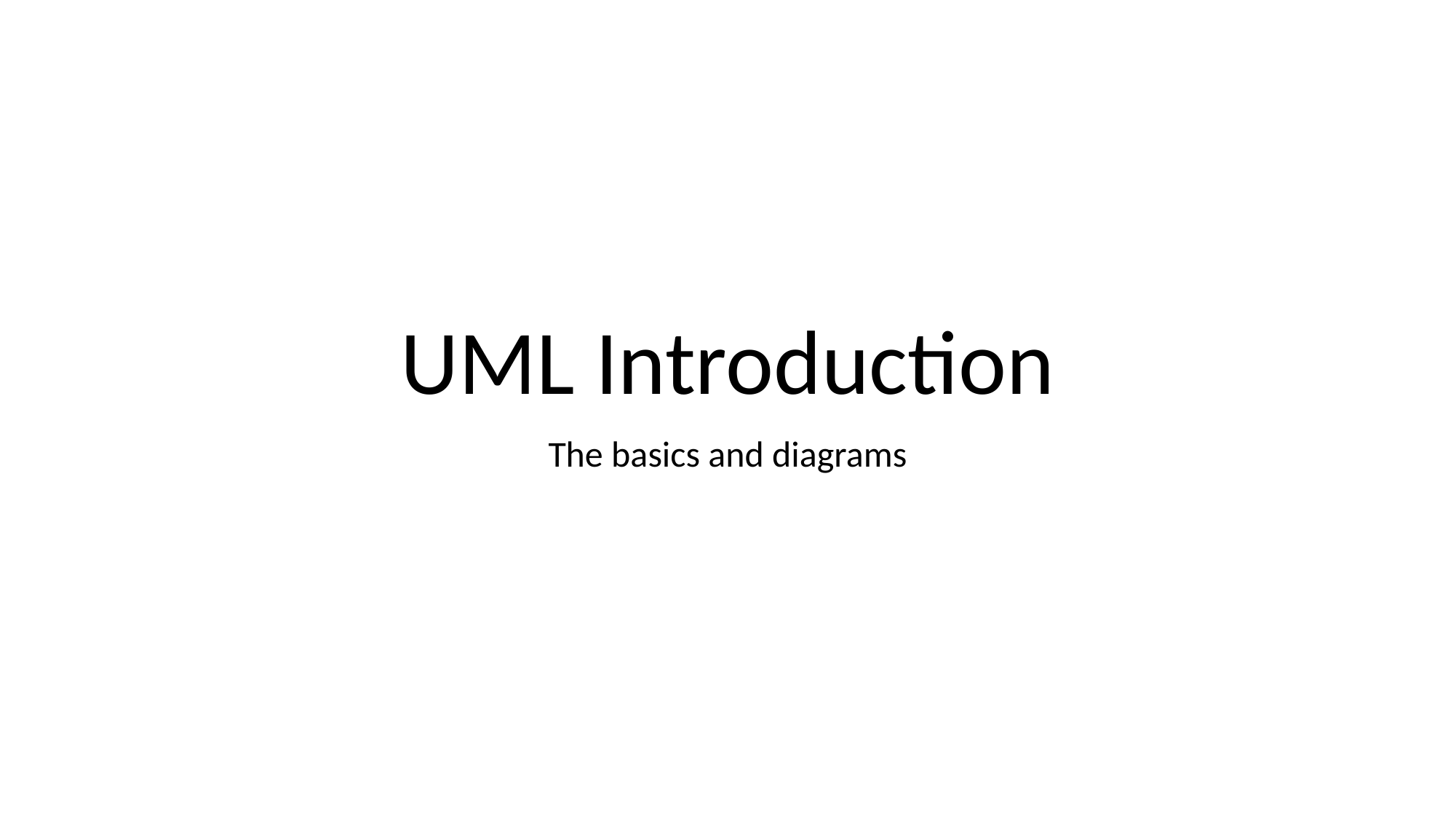

# UML Introduction
The basics and diagrams